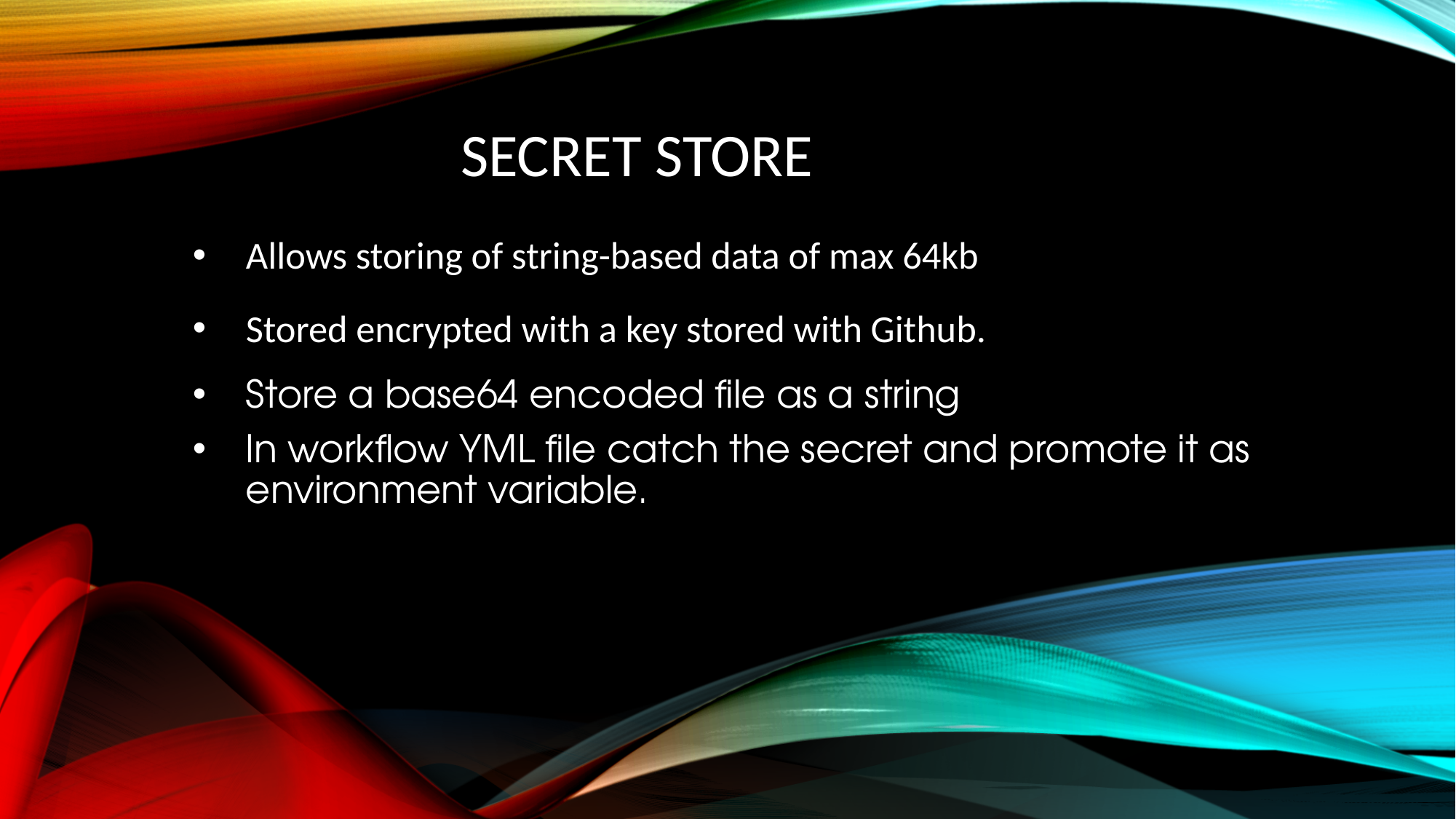

# Secret Store
Allows storing of string-based data of max 64kb
Stored encrypted with a key stored with Github.
Store a base64 encoded file as a string
In workflow YML file catch the secret and promote it as environment variable.